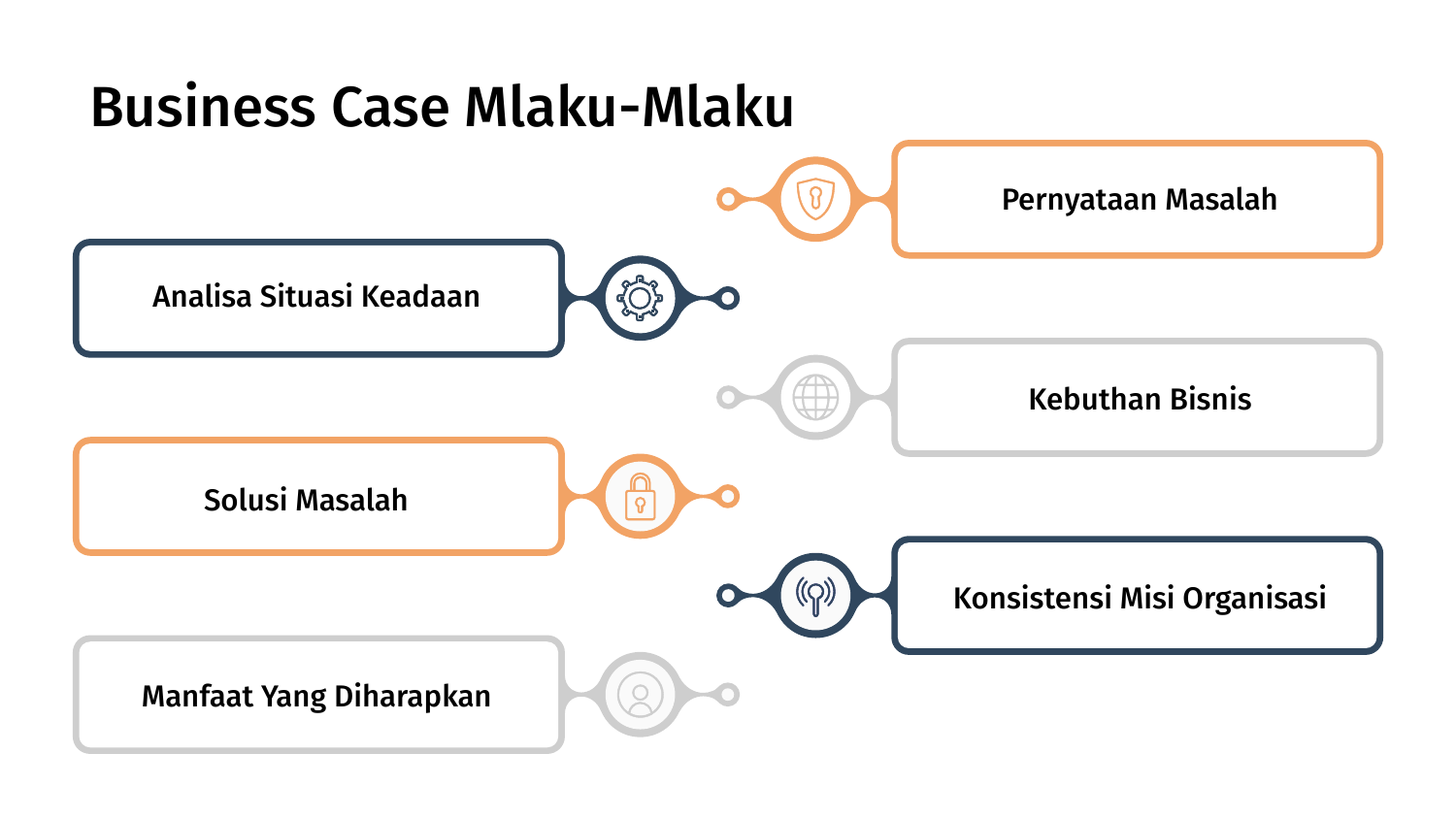

Business Case Mlaku-Mlaku

Pernyataan Masalah
Analisa Situasi Keadaan
Kebuthan Bisnis
Solusi Masalah
Konsistensi Misi Organisasi
Manfaat Yang Diharapkan